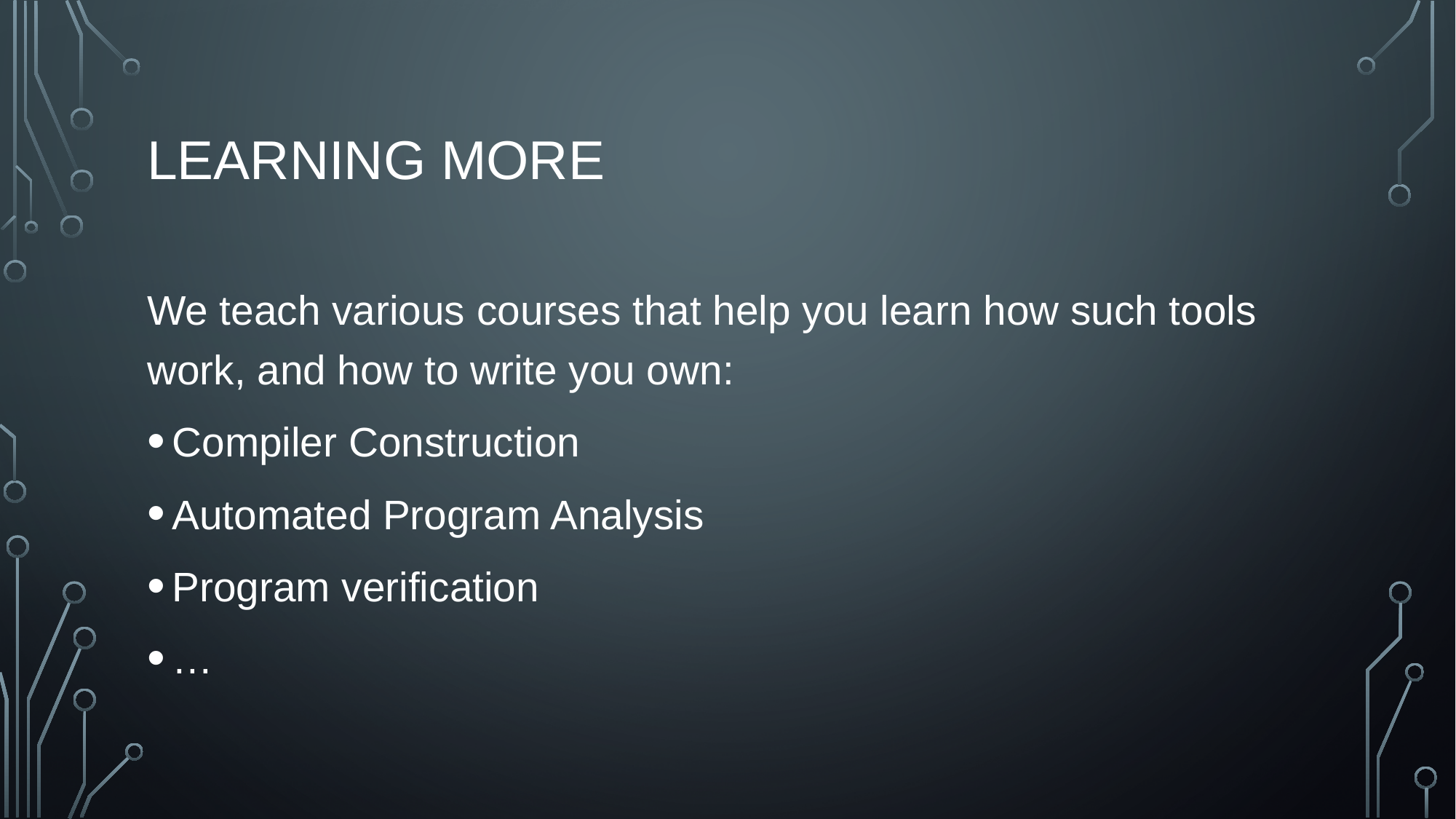

# Learning more
We teach various courses that help you learn how such tools work, and how to write you own:
Compiler Construction
Automated Program Analysis
Program verification
…